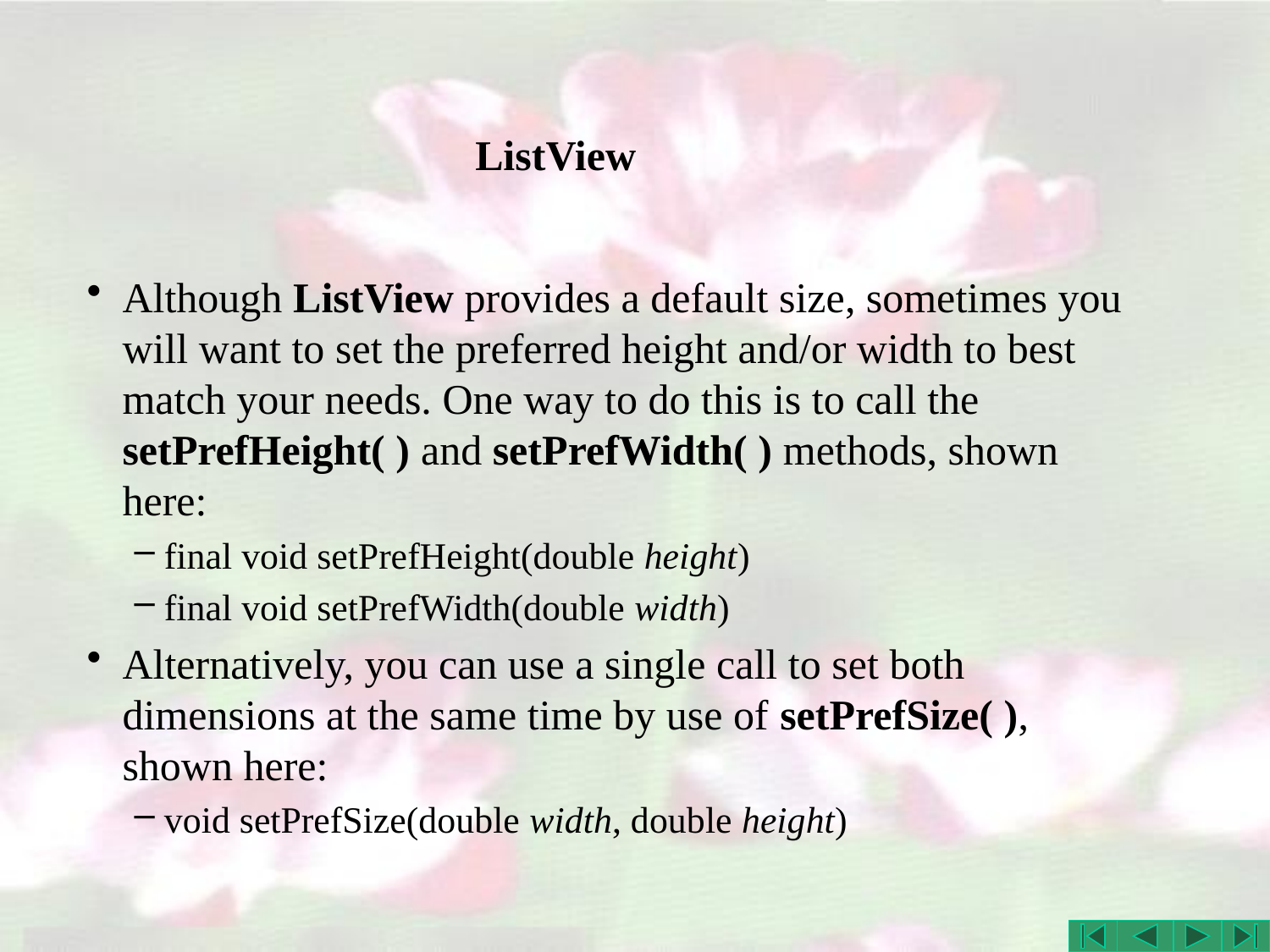

# ListView
Although ListView provides a default size, sometimes you will want to set the preferred height and/or width to best match your needs. One way to do this is to call the setPrefHeight( ) and setPrefWidth( ) methods, shown here:
final void setPrefHeight(double height)
final void setPrefWidth(double width)
Alternatively, you can use a single call to set both dimensions at the same time by use of setPrefSize( ), shown here:
void setPrefSize(double width, double height)